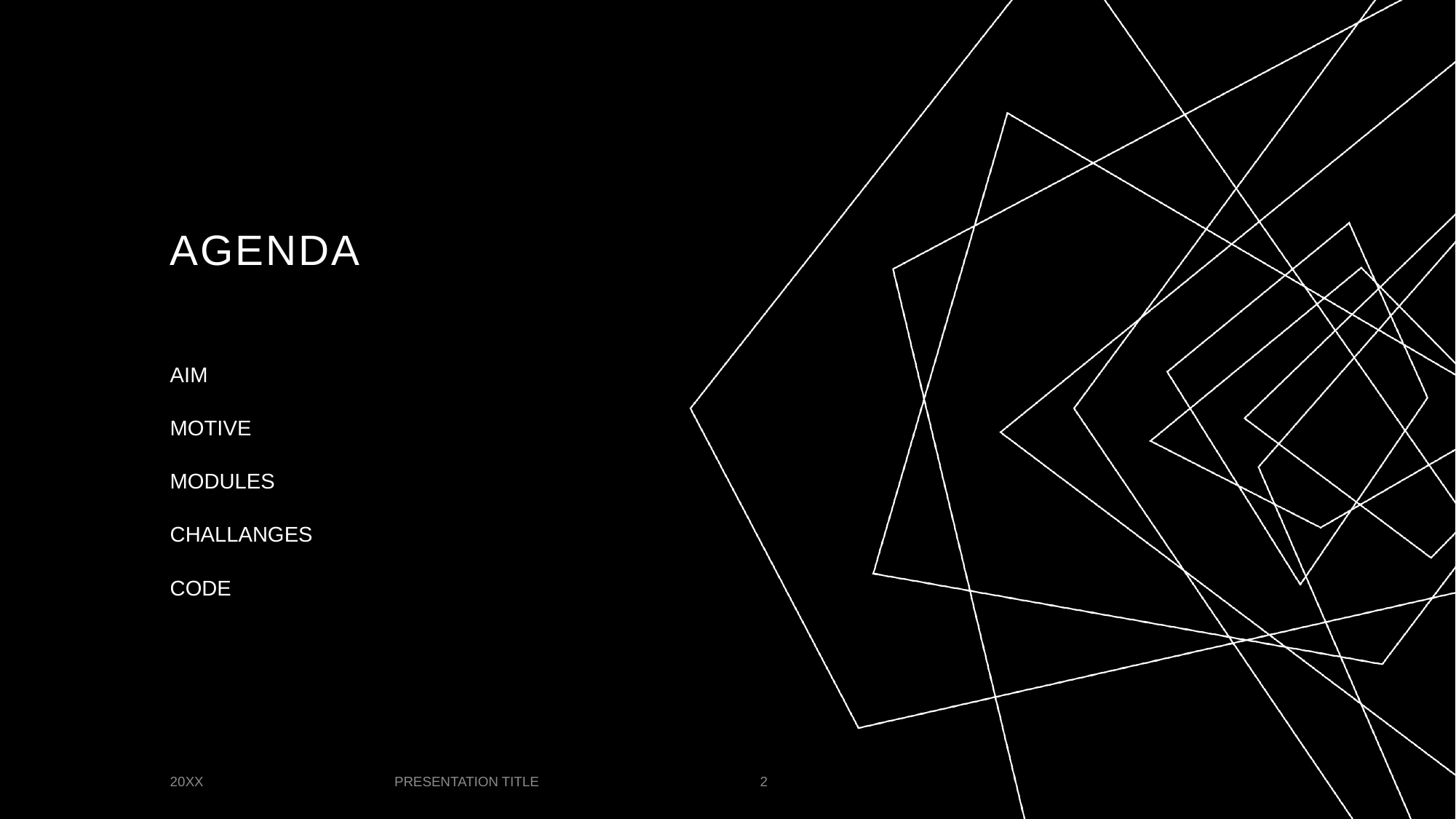

# AGENDA
AIM
MOTIVE
MODULES
CHALLANGES
CODE

PRESENTATION TITLE
20XX
2